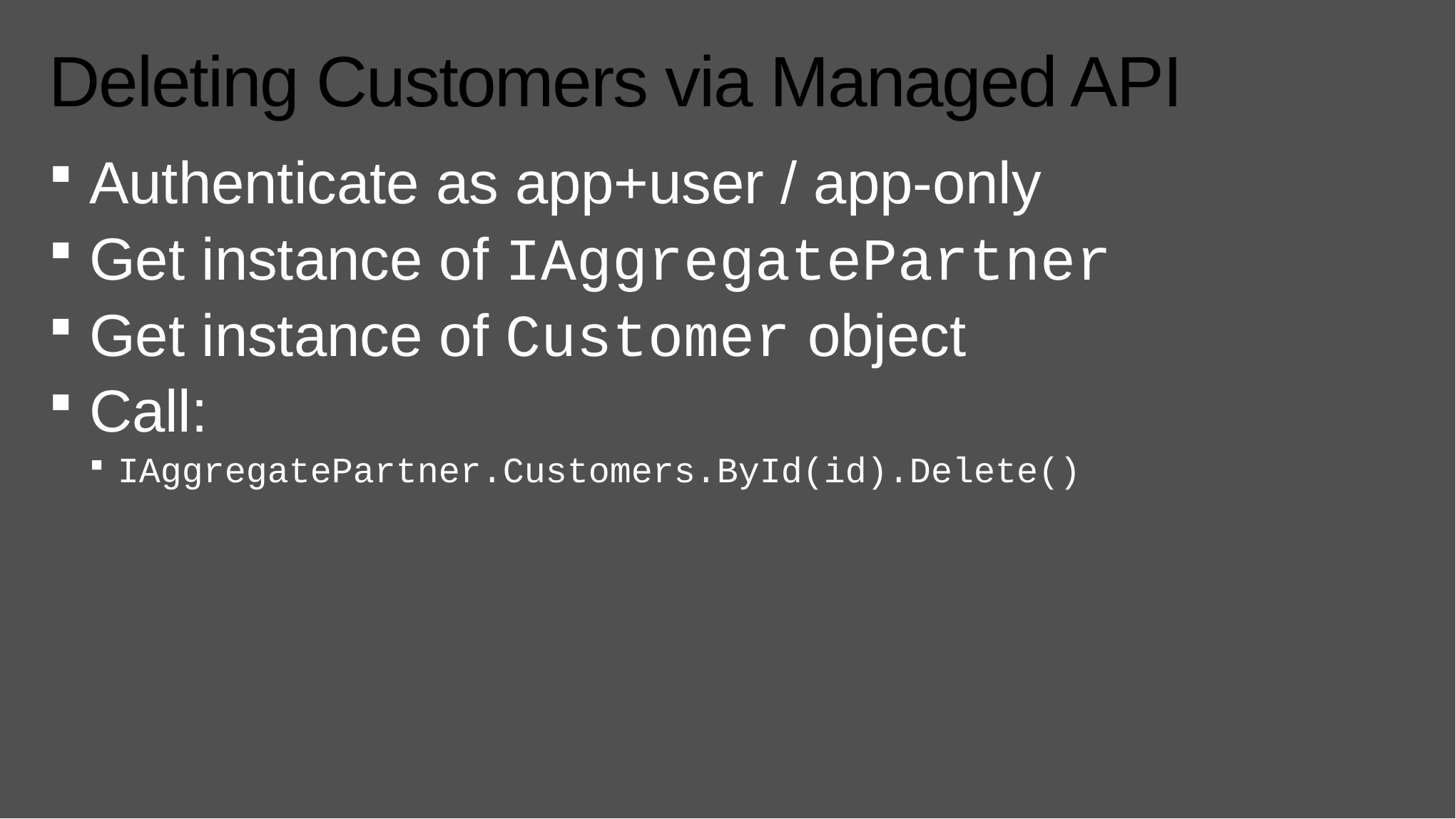

# Deleting Customers via Managed API
Authenticate as app+user / app-only
Get instance of IAggregatePartner
Get instance of Customer object
Call:
IAggregatePartner.Customers.ById(id).Delete()